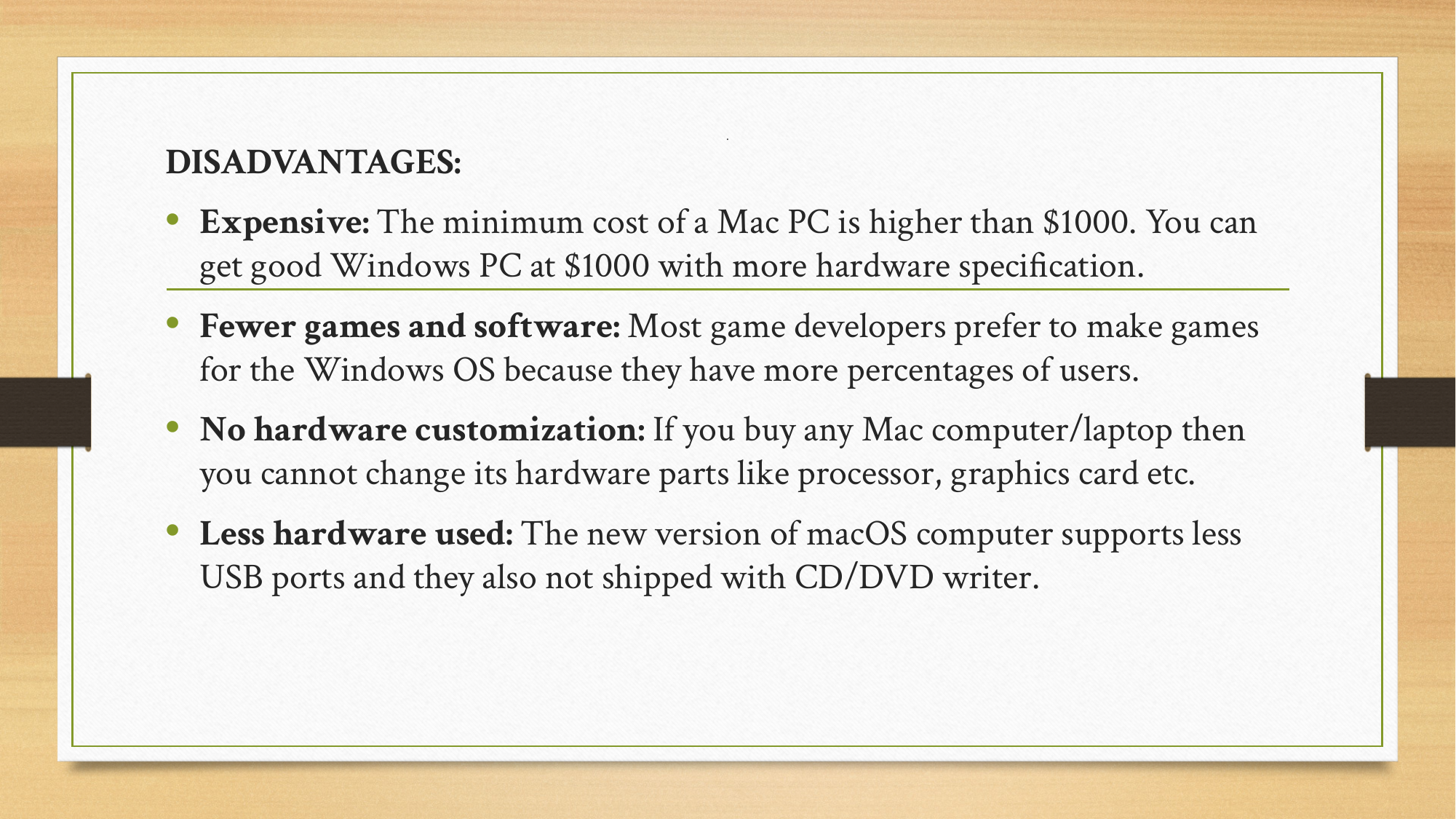

# .
DISADVANTAGES:
Expensive: The minimum cost of a Mac PC is higher than $1000. You can get good Windows PC at $1000 with more hardware specification.
Fewer games and software: Most game developers prefer to make games for the Windows OS because they have more percentages of users.
No hardware customization: If you buy any Mac computer/laptop then you cannot change its hardware parts like processor, graphics card etc.
Less hardware used: The new version of macOS computer supports less USB ports and they also not shipped with CD/DVD writer.